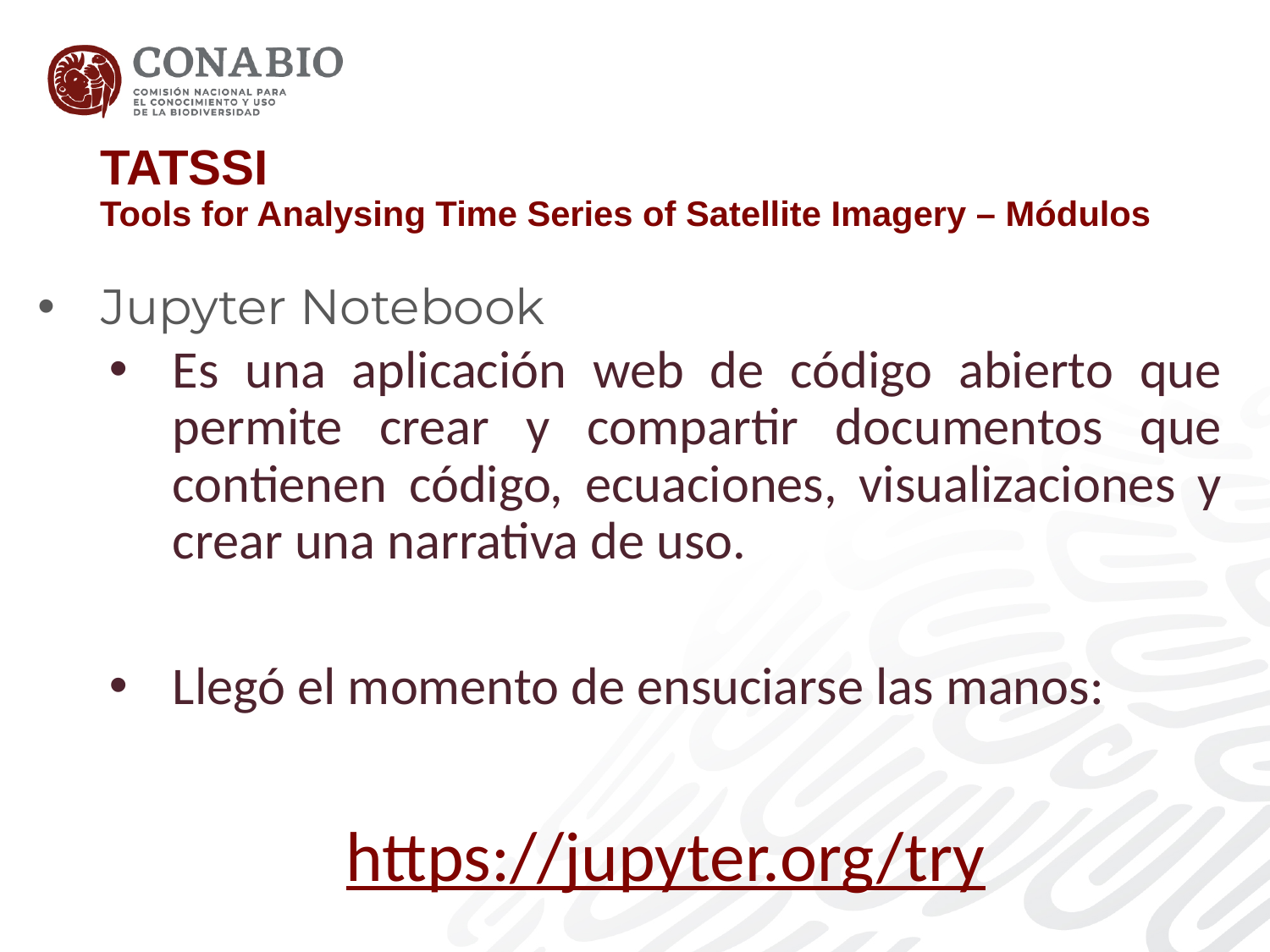

TATSSI
Tools for Analysing Time Series of Satellite Imagery – Módulos
#
Jupyter Notebook
Es una aplicación web de código abierto que permite crear y compartir documentos que contienen código, ecuaciones, visualizaciones y crear una narrativa de uso.

Llegó el momento de ensuciarse las manos:

https://jupyter.org/try